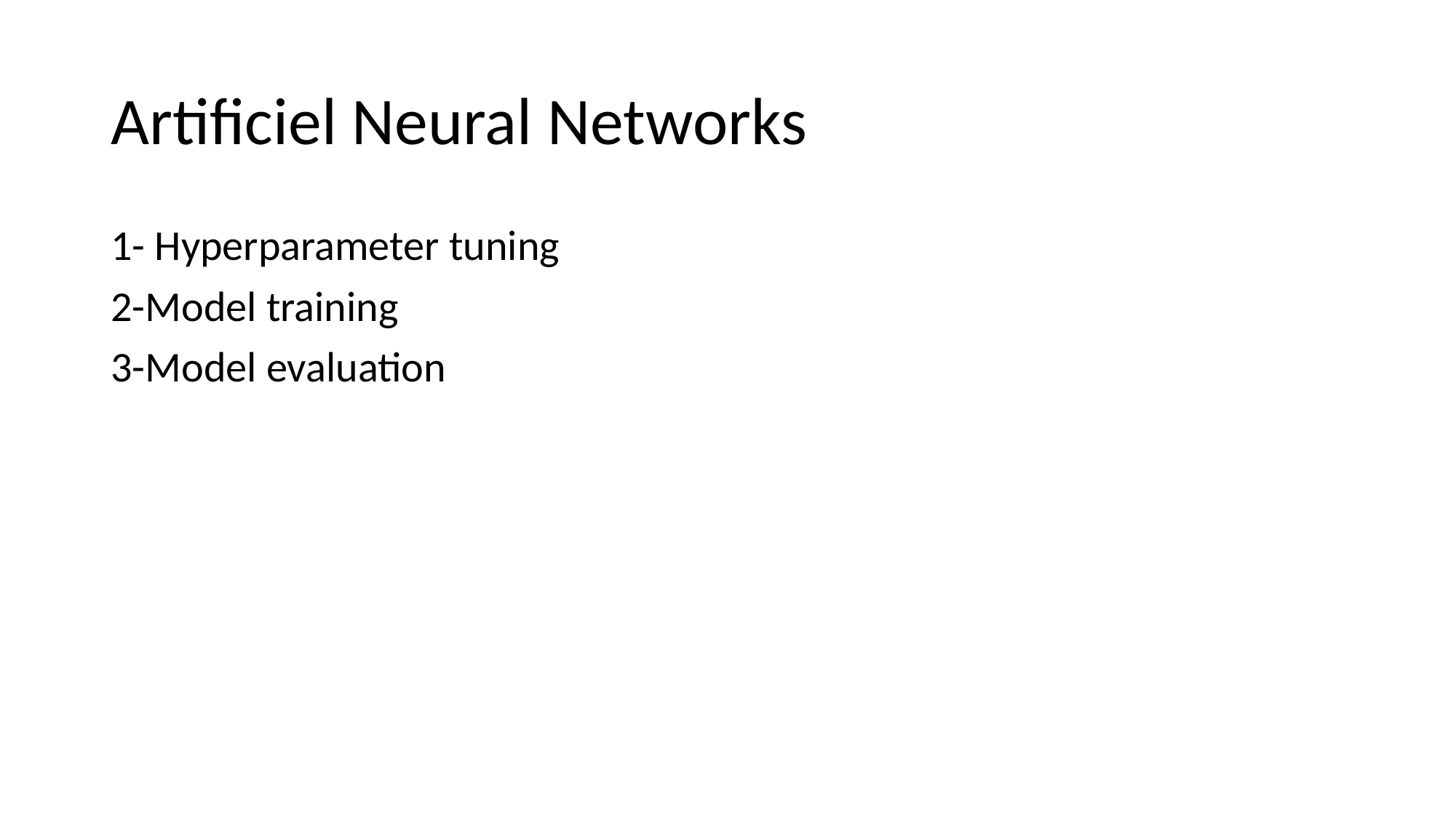

# Artificiel Neural Networks
1- Hyperparameter tuning
2-Model training
3-Model evaluation